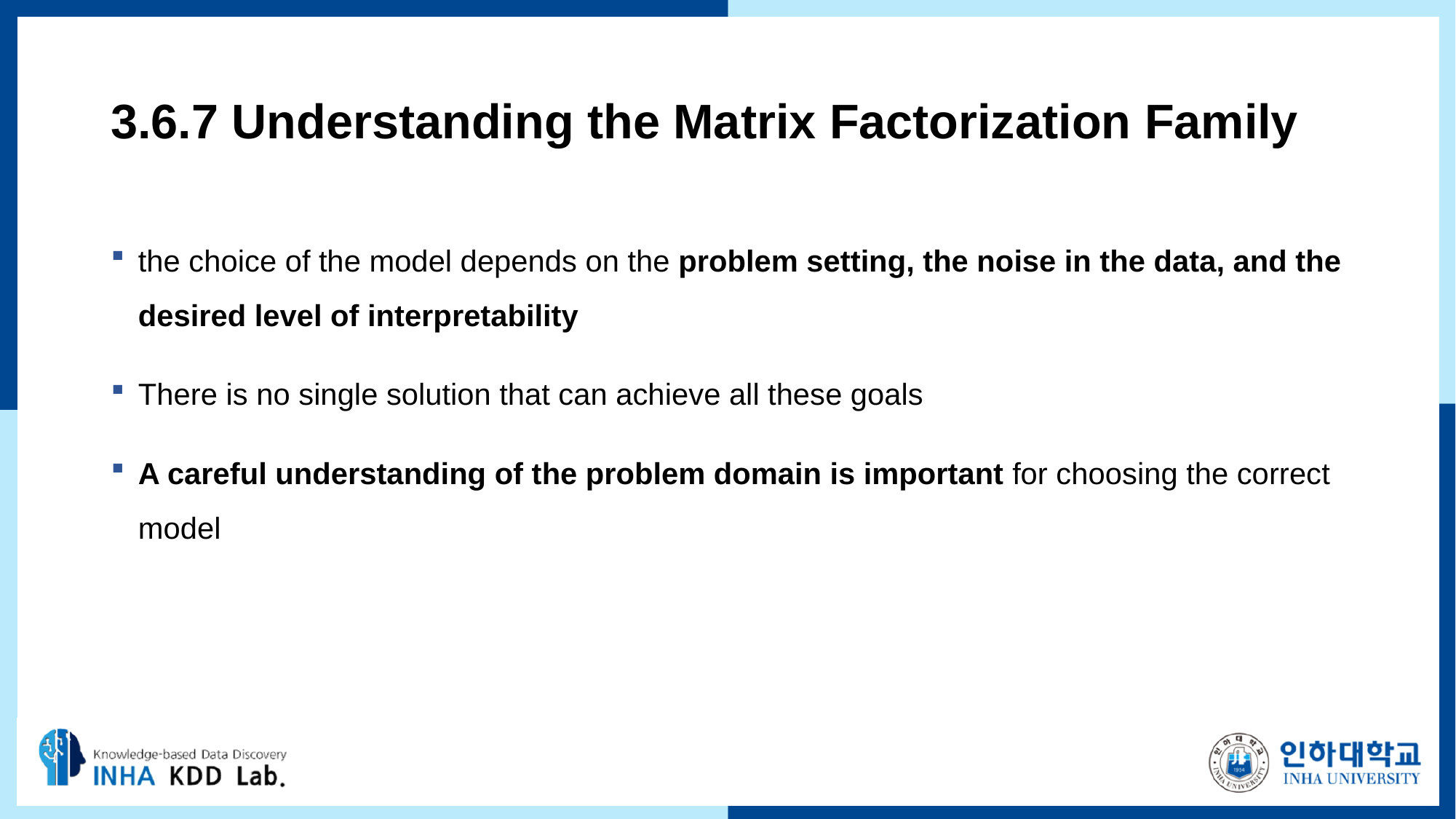

# 3.6.7 Understanding the Matrix Factorization Family
the choice of the model depends on the problem setting, the noise in the data, and the desired level of interpretability
There is no single solution that can achieve all these goals
A careful understanding of the problem domain is important for choosing the correct model